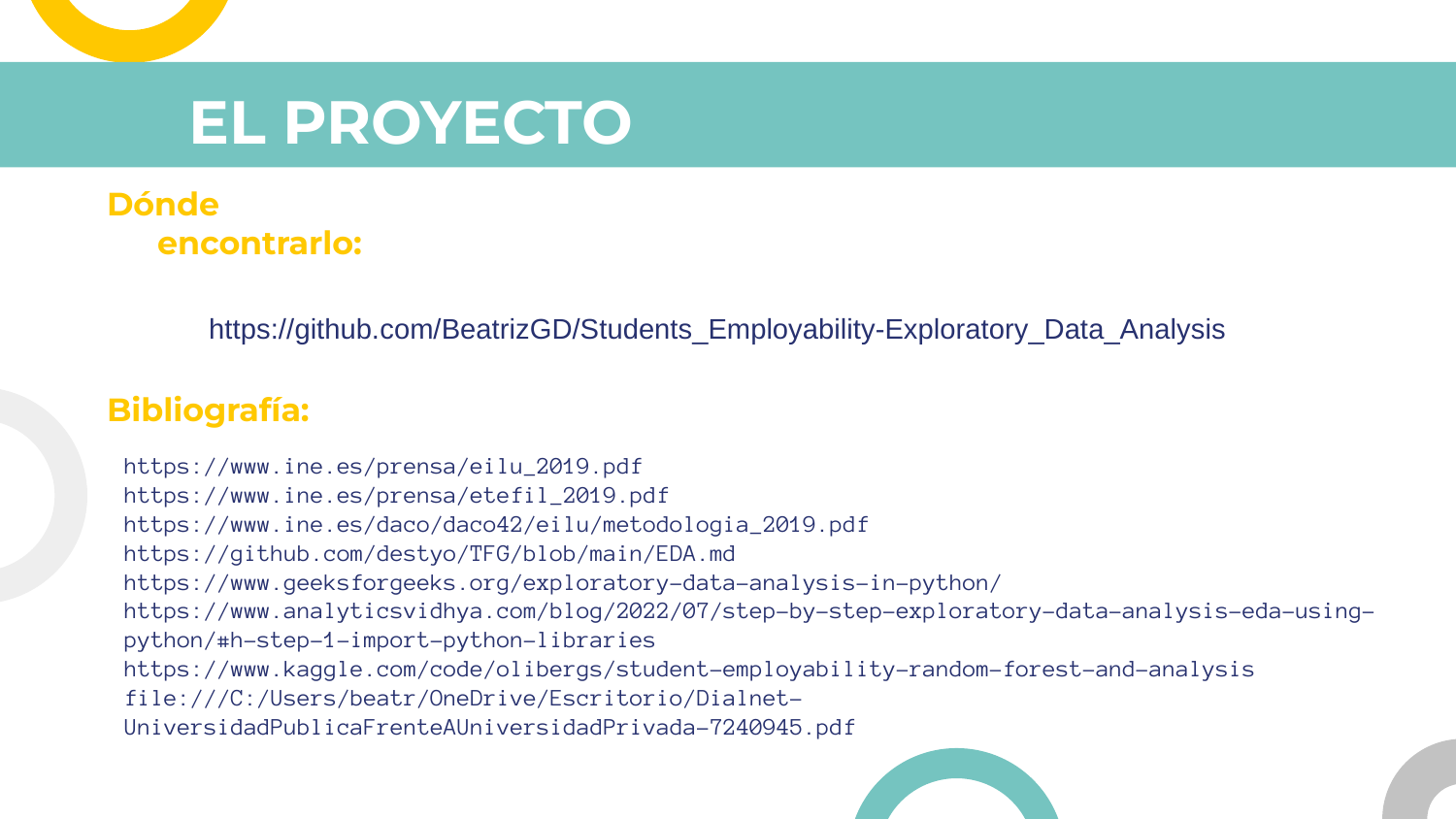

# EL PROYECTO
Dónde encontrarlo:
https://github.com/BeatrizGD/Students_Employability-Exploratory_Data_Analysis

Bibliografía:
https://www.ine.es/prensa/eilu_2019.pdf
https://www.ine.es/prensa/etefil_2019.pdf
https://www.ine.es/daco/daco42/eilu/metodologia_2019.pdf
https://github.com/destyo/TFG/blob/main/EDA.md
https://www.geeksforgeeks.org/exploratory-data-analysis-in-python/
https://www.analyticsvidhya.com/blog/2022/07/step-by-step-exploratory-data-analysis-eda-using-python/#h-step-1-import-python-libraries
https://www.kaggle.com/code/olibergs/student-employability-random-forest-and-analysis
file:///C:/Users/beatr/OneDrive/Escritorio/Dialnet-UniversidadPublicaFrenteAUniversidadPrivada-7240945.pdf